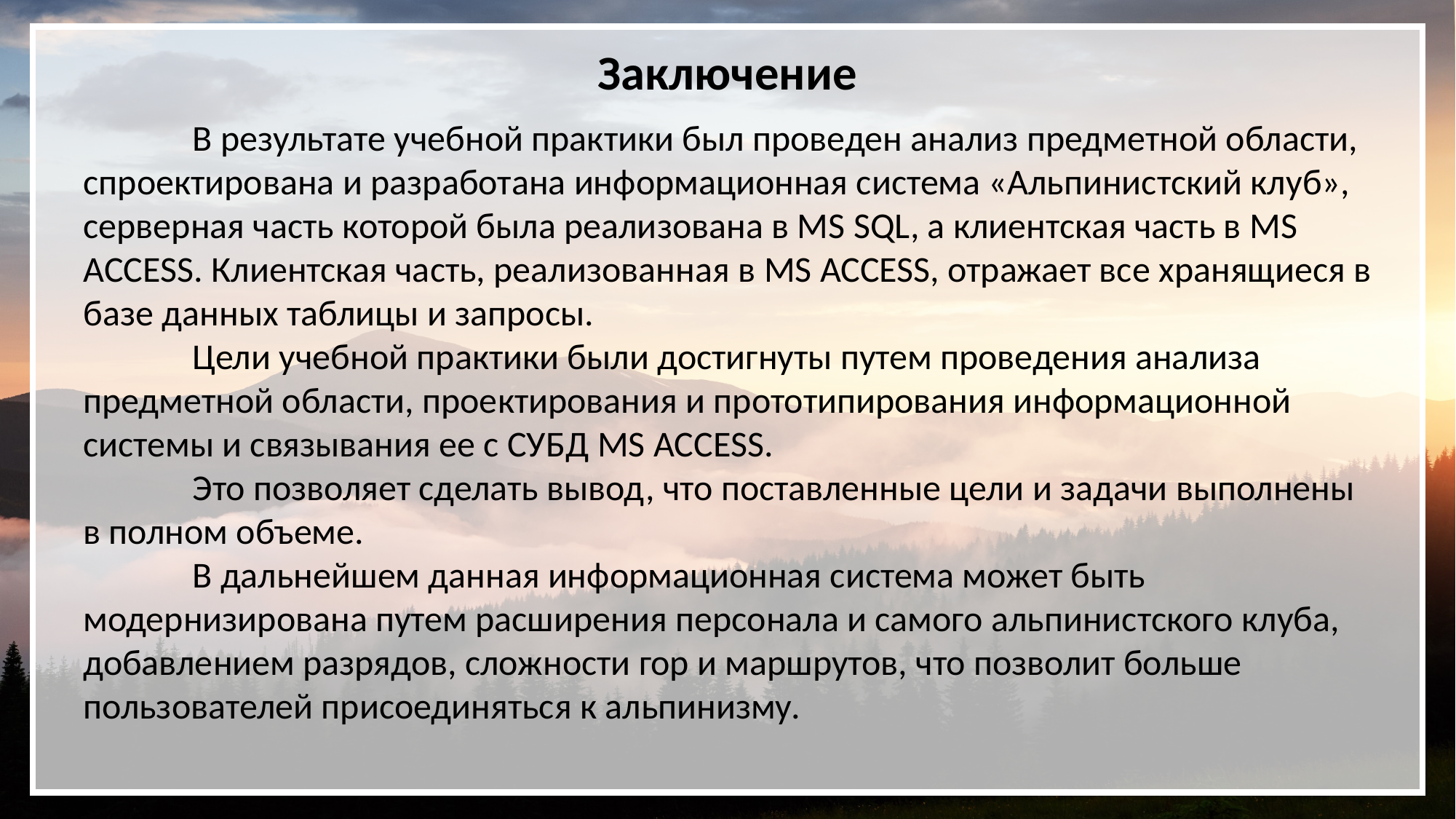

Заключение
	В результате учебной практики был проведен анализ предметной области, спроектирована и разработана информационная система «Альпинистский клуб», серверная часть которой была реализована в MS SQL, а клиентская часть в MS ACCESS. Клиентская часть, реализованная в MS ACCESS, отражает все хранящиеся в базе данных таблицы и запросы.
	Цели учебной практики были достигнуты путем проведения анализа предметной области, проектирования и прототипирования информационной системы и связывания ее с СУБД MS ACCESS.
	Это позволяет сделать вывод, что поставленные цели и задачи выполнены в полном объеме.
	В дальнейшем данная информационная система может быть модернизирована путем расширения персонала и самого альпинистского клуба, добавлением разрядов, сложности гор и маршрутов, что позволит больше пользователей присоединяться к альпинизму.